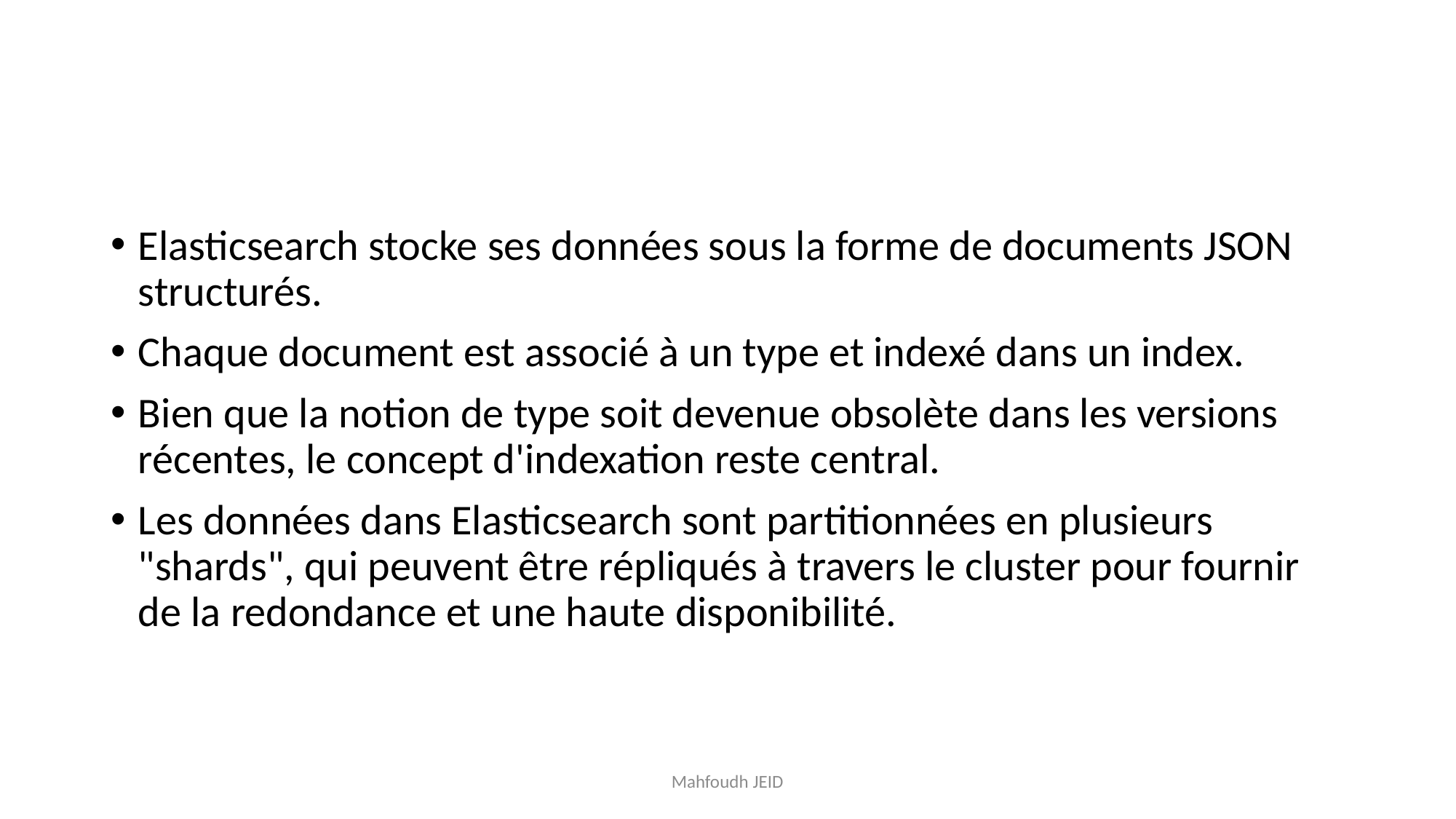

#
Elasticsearch stocke ses données sous la forme de documents JSON structurés.
Chaque document est associé à un type et indexé dans un index.
Bien que la notion de type soit devenue obsolète dans les versions récentes, le concept d'indexation reste central.
Les données dans Elasticsearch sont partitionnées en plusieurs "shards", qui peuvent être répliqués à travers le cluster pour fournir de la redondance et une haute disponibilité.
Mahfoudh JEID